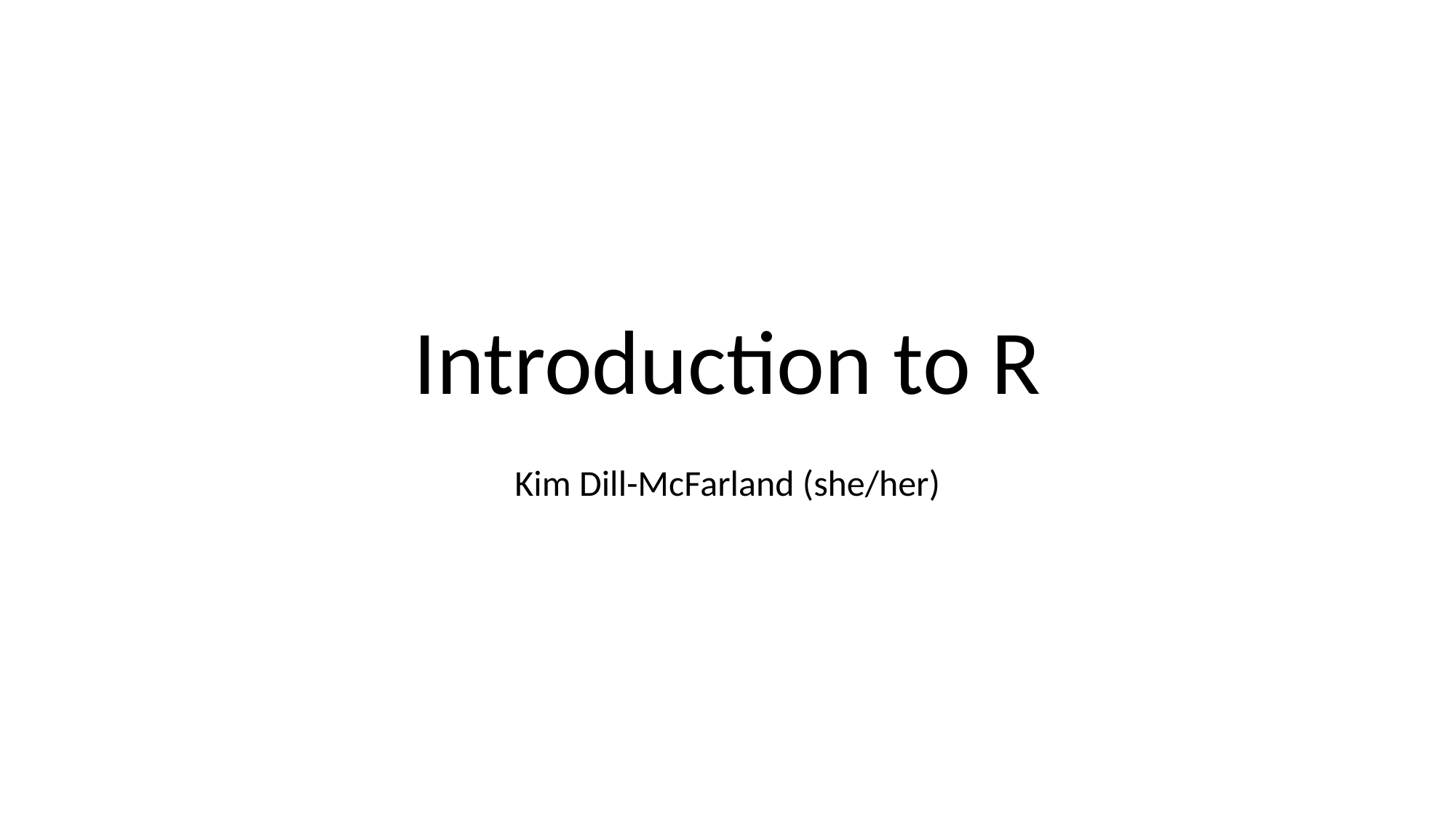

# Introduction to R
Kim Dill-McFarland (she/her)